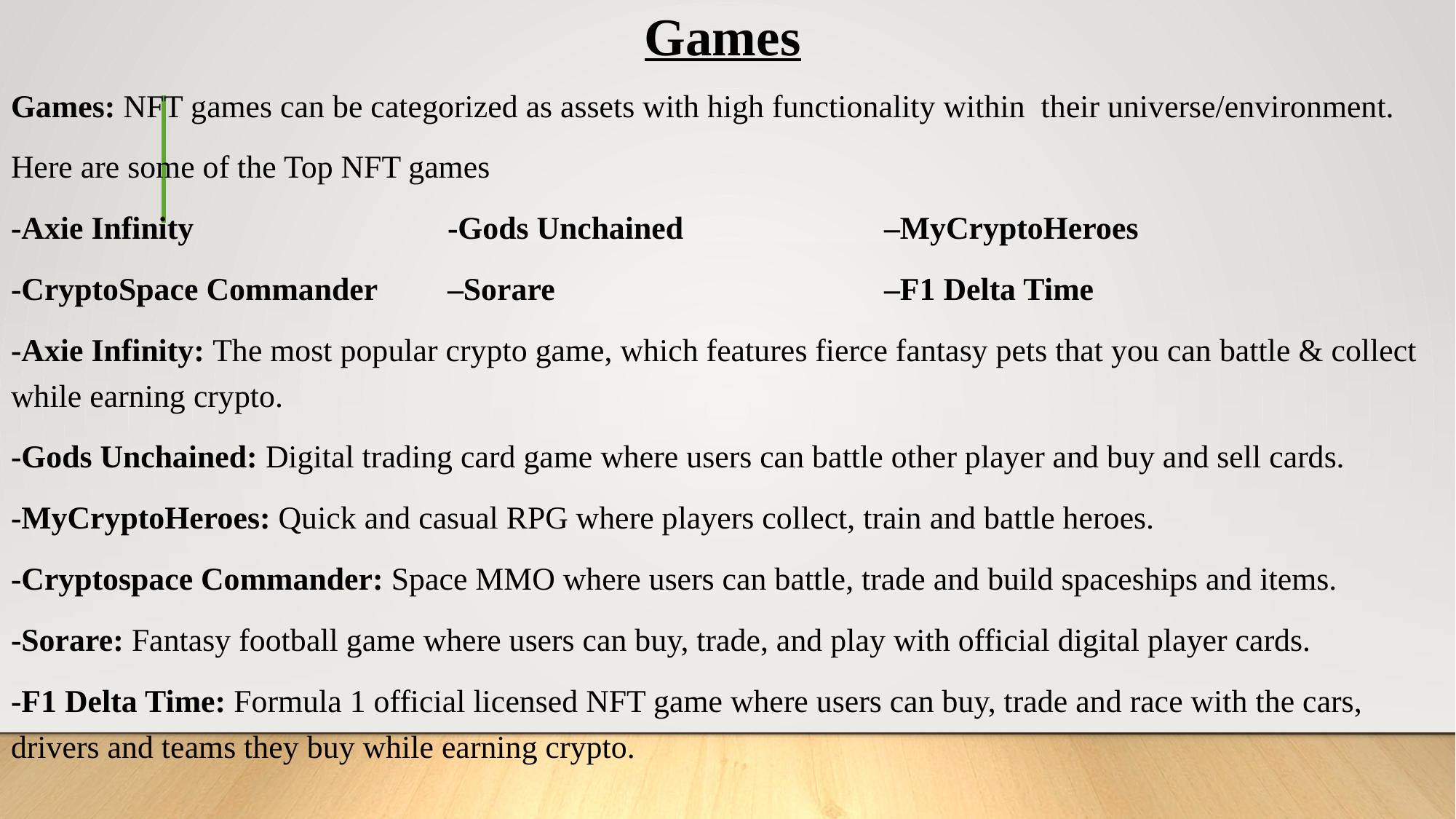

# Games
Games: NFT games can be categorized as assets with high functionality within  their universe/environment.
Here are some of the Top NFT games
-Axie Infinity 			-Gods Unchained 		–MyCryptoHeroes
-CryptoSpace Commander 	–Sorare 			–F1 Delta Time
-Axie Infinity: The most popular crypto game, which features fierce fantasy pets that you can battle & collect while earning crypto.
-Gods Unchained: Digital trading card game where users can battle other player and buy and sell cards.
-MyCryptoHeroes: Quick and casual RPG where players collect, train and battle heroes.
-Cryptospace Commander: Space MMO where users can battle, trade and build spaceships and items.
-Sorare: Fantasy football game where users can buy, trade, and play with official digital player cards.
-F1 Delta Time: Formula 1 official licensed NFT game where users can buy, trade and race with the cars, drivers and teams they buy while earning crypto.